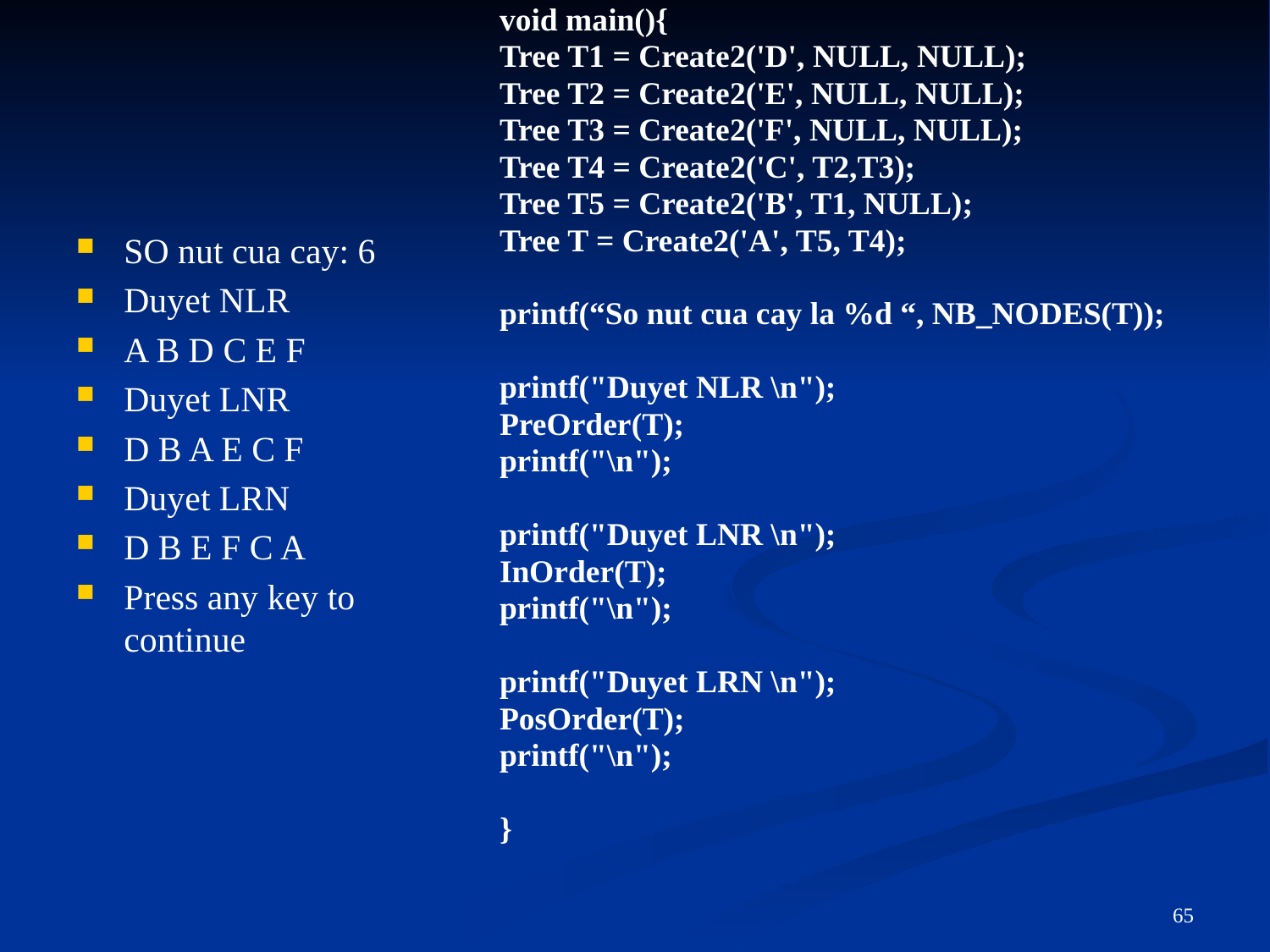

void main(){
Tree T1 = Create2('D', NULL, NULL);
Tree T2 = Create2('E', NULL, NULL);
Tree T3 = Create2('F', NULL, NULL);
Tree T4 = Create2('C', T2,T3);
Tree T5 = Create2('B', T1, NULL);
Tree T = Create2('A', T5, T4);

printf(“So nut cua cay la %d “, NB_NODES(T));

printf("Duyet NLR \n");
PreOrder(T);
printf("\n");

printf("Duyet LNR \n");
InOrder(T);
printf("\n");

printf("Duyet LRN \n");
PosOrder(T);
printf("\n");

}
SO nut cua cay: 6
Duyet NLR
A B D C E F
Duyet LNR
D B A E C F
Duyet LRN
D B E F C A
Press any key to continue
65